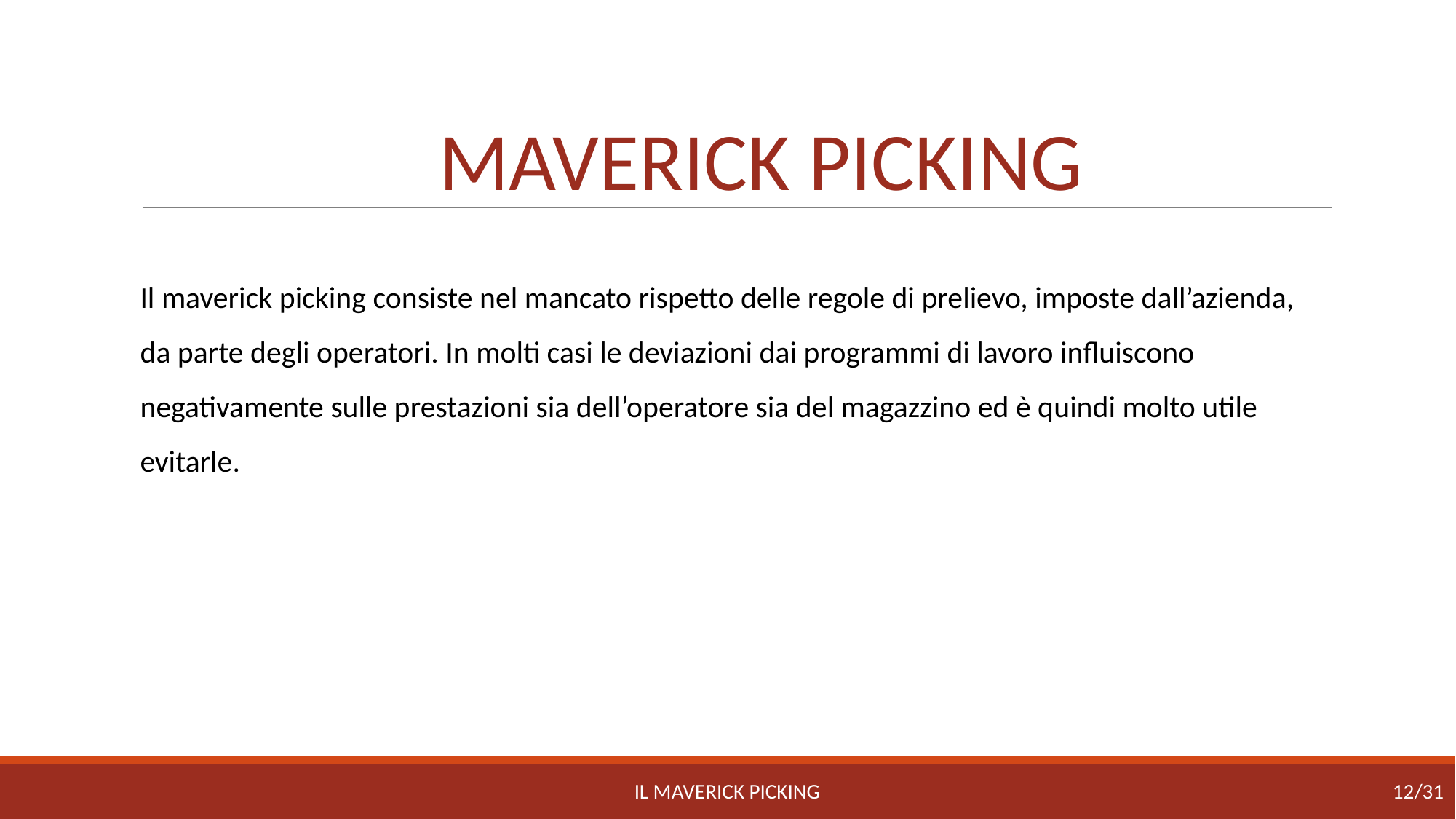

MAVERICK PICKING
Il maverick picking consiste nel mancato rispetto delle regole di prelievo, imposte dall’azienda, da parte degli operatori. In molti casi le deviazioni dai programmi di lavoro influiscono negativamente sulle prestazioni sia dell’operatore sia del magazzino ed è quindi molto utile evitarle.
IL MAVERICK PICKING
12/31